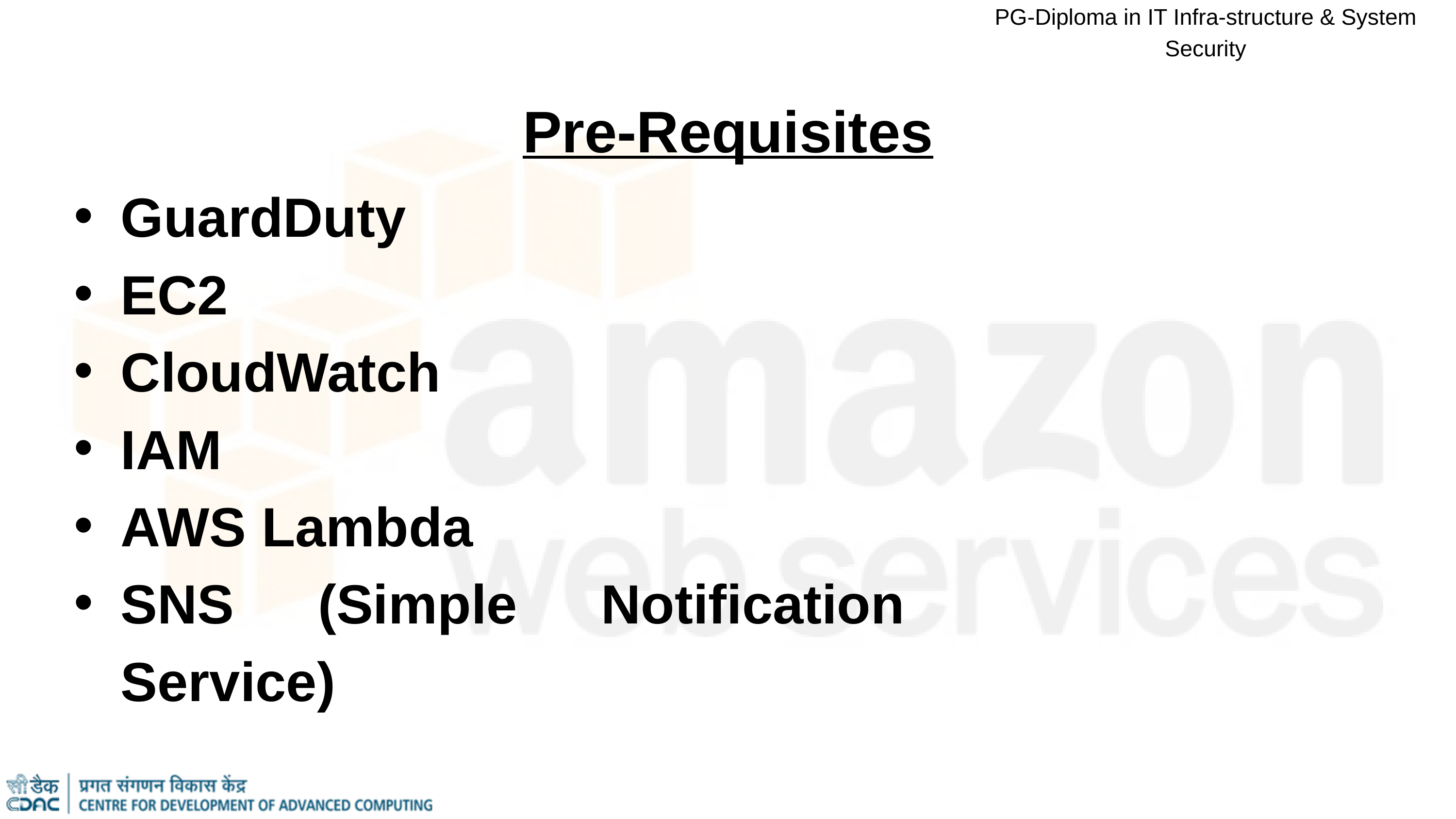

PG-Diploma in IT Infra-structure & System Security
Pre-Requisites

GuardDuty
EC2
CloudWatch
IAM
AWS Lambda
SNS (Simple Notification Service)